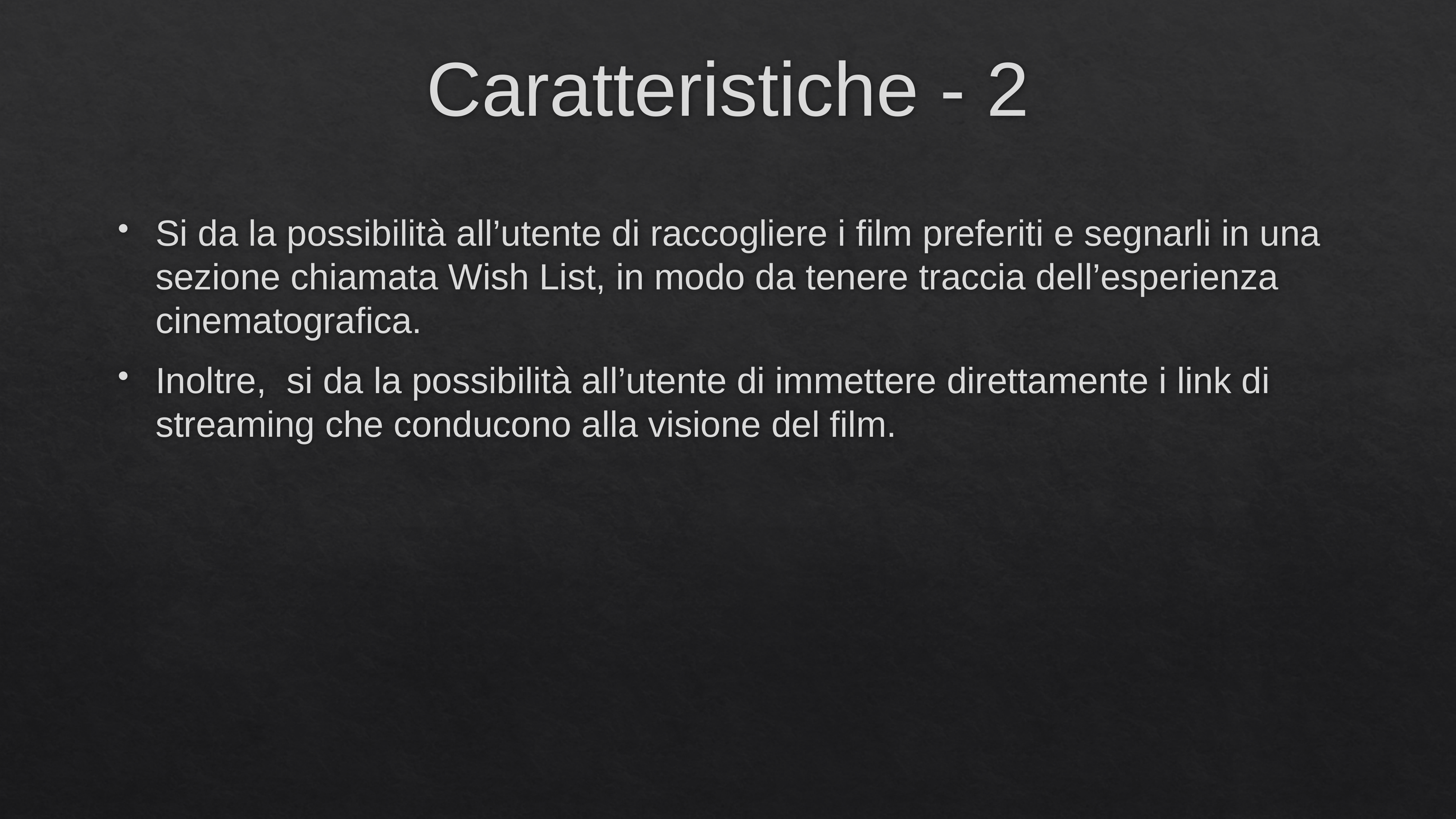

# Caratteristiche - 2
Si da la possibilità all’utente di raccogliere i film preferiti e segnarli in una sezione chiamata Wish List, in modo da tenere traccia dell’esperienza cinematografica.
Inoltre,  si da la possibilità all’utente di immettere direttamente i link di streaming che conducono alla visione del film.